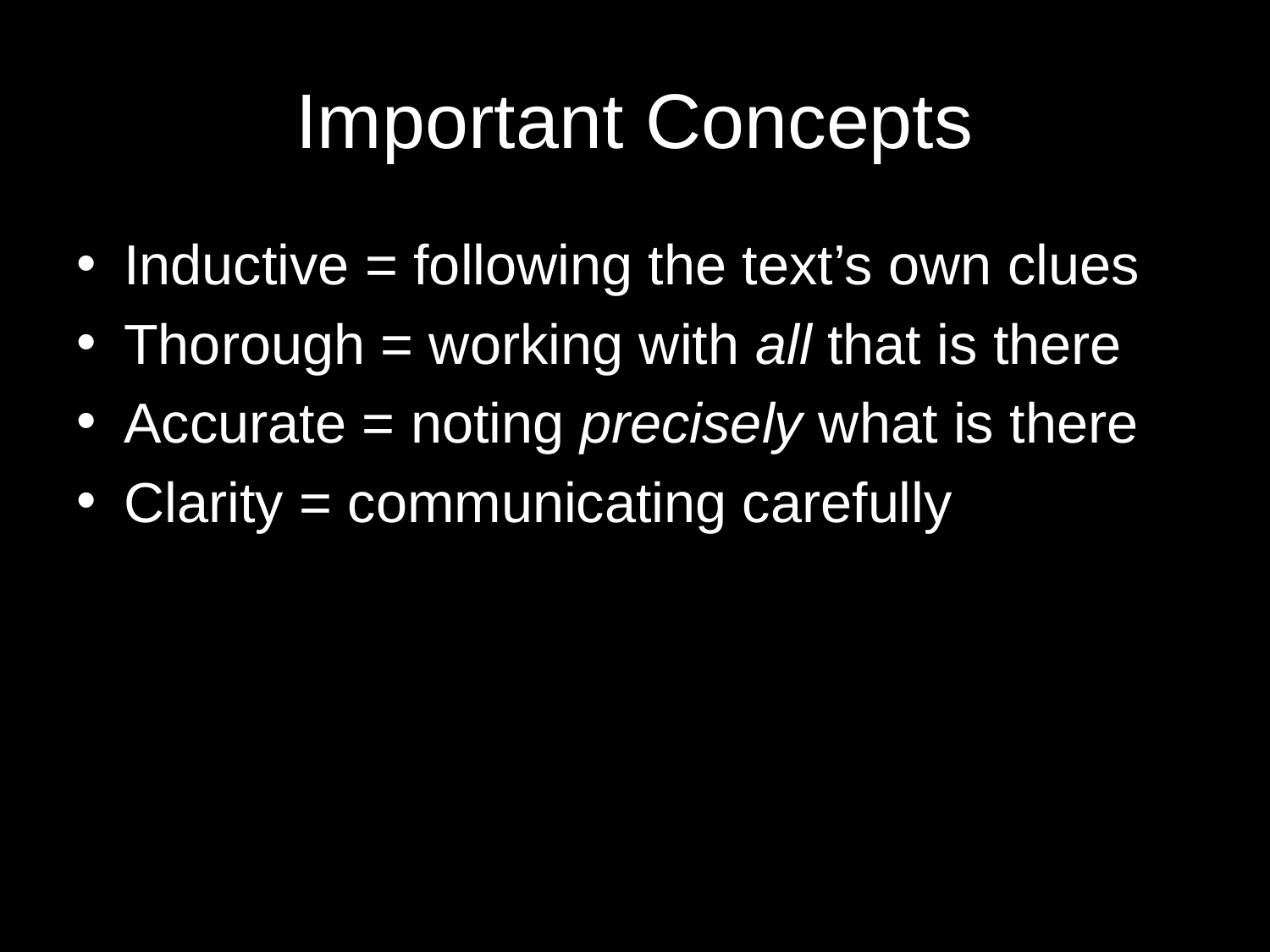

# Important Concepts
Inductive = following the text’s own clues
Thorough = working with all that is there
Accurate = noting precisely what is there
Clarity = communicating carefully